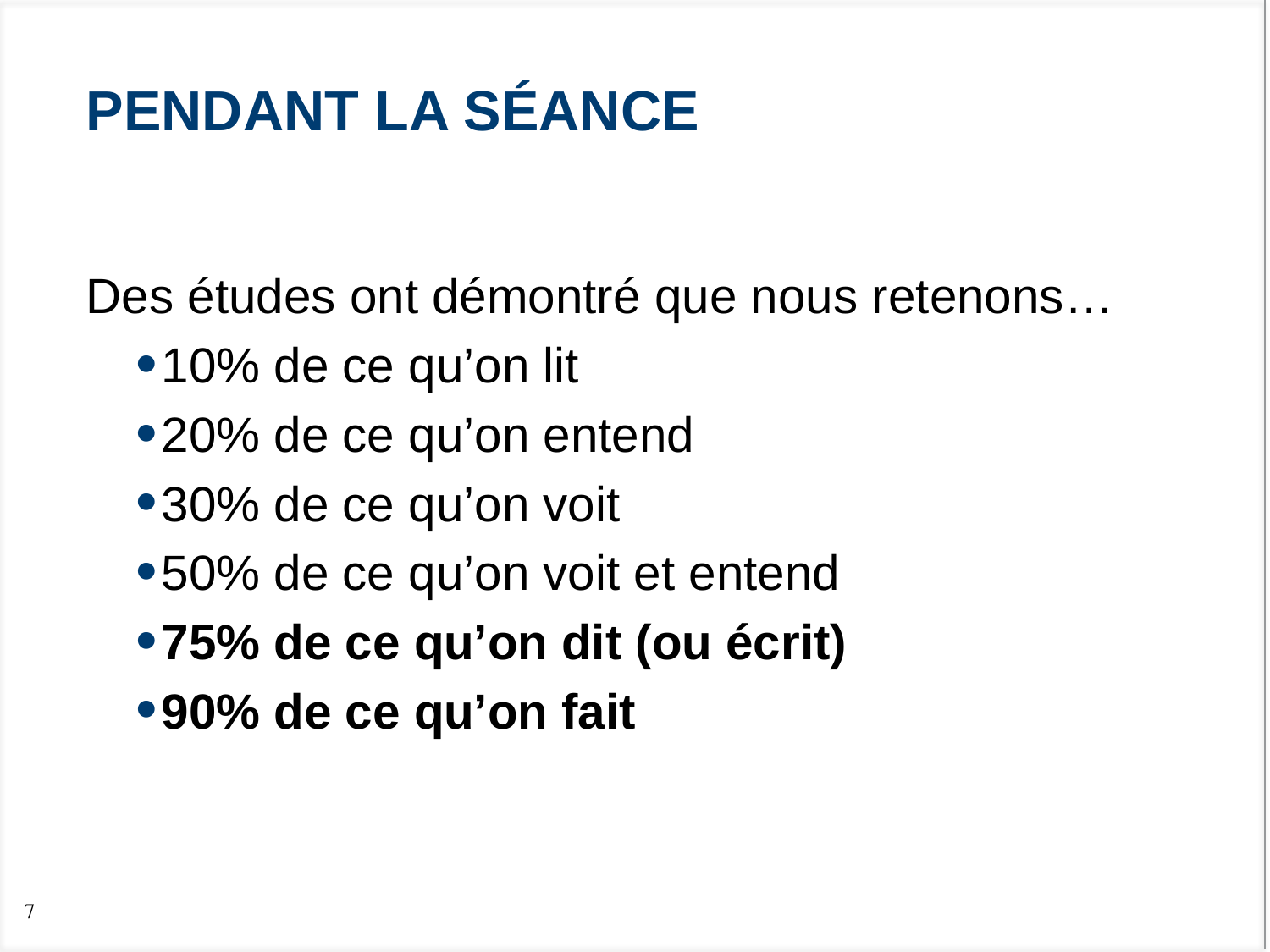

# Pendant la séance
Des études ont démontré que nous retenons…
10% de ce qu’on lit
20% de ce qu’on entend
30% de ce qu’on voit
50% de ce qu’on voit et entend
75% de ce qu’on dit (ou écrit)
90% de ce qu’on fait